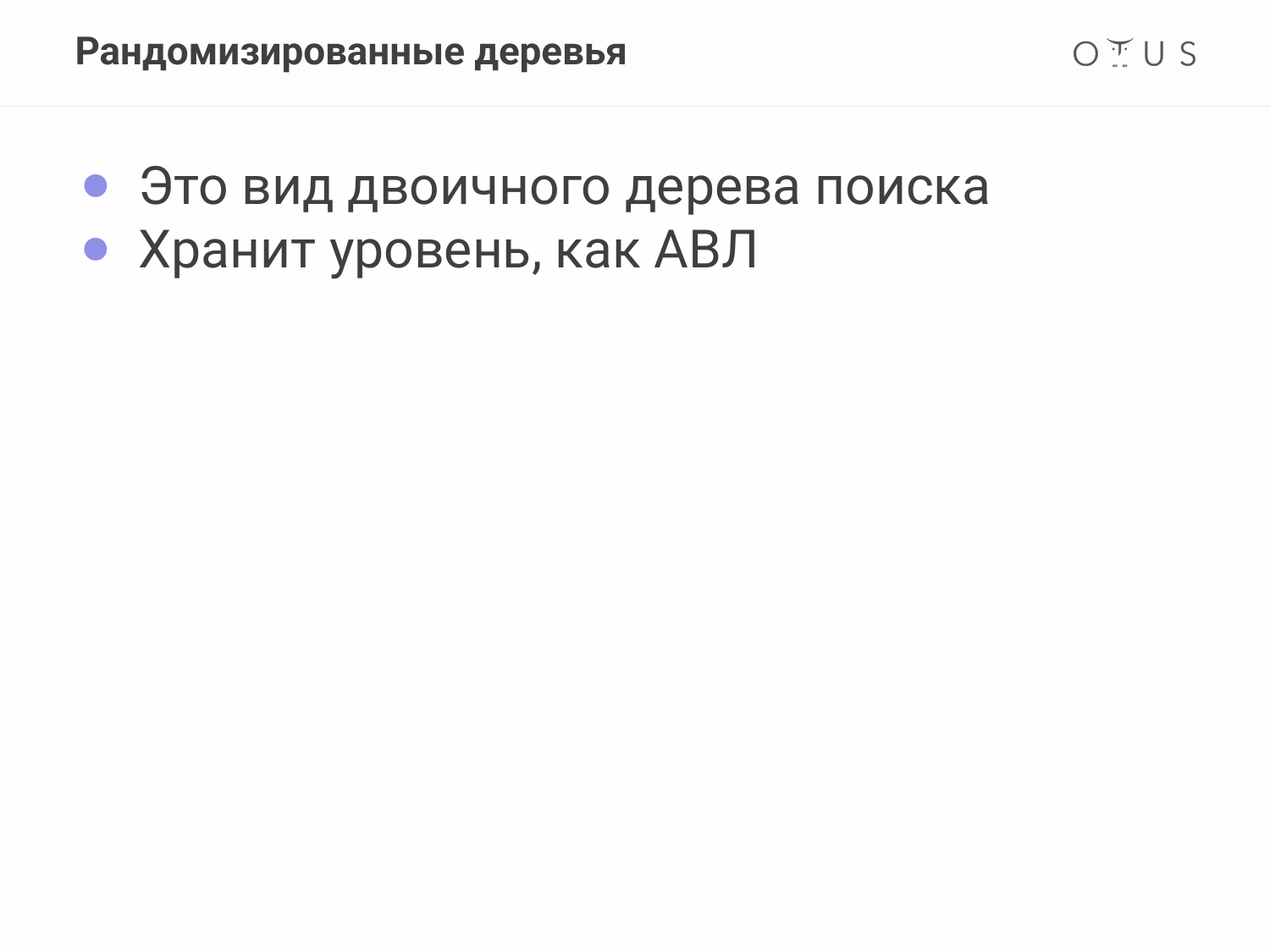

# Рандомизированные деревья
Это вид двоичного дерева поиска
Хранит уровень, как АВЛ